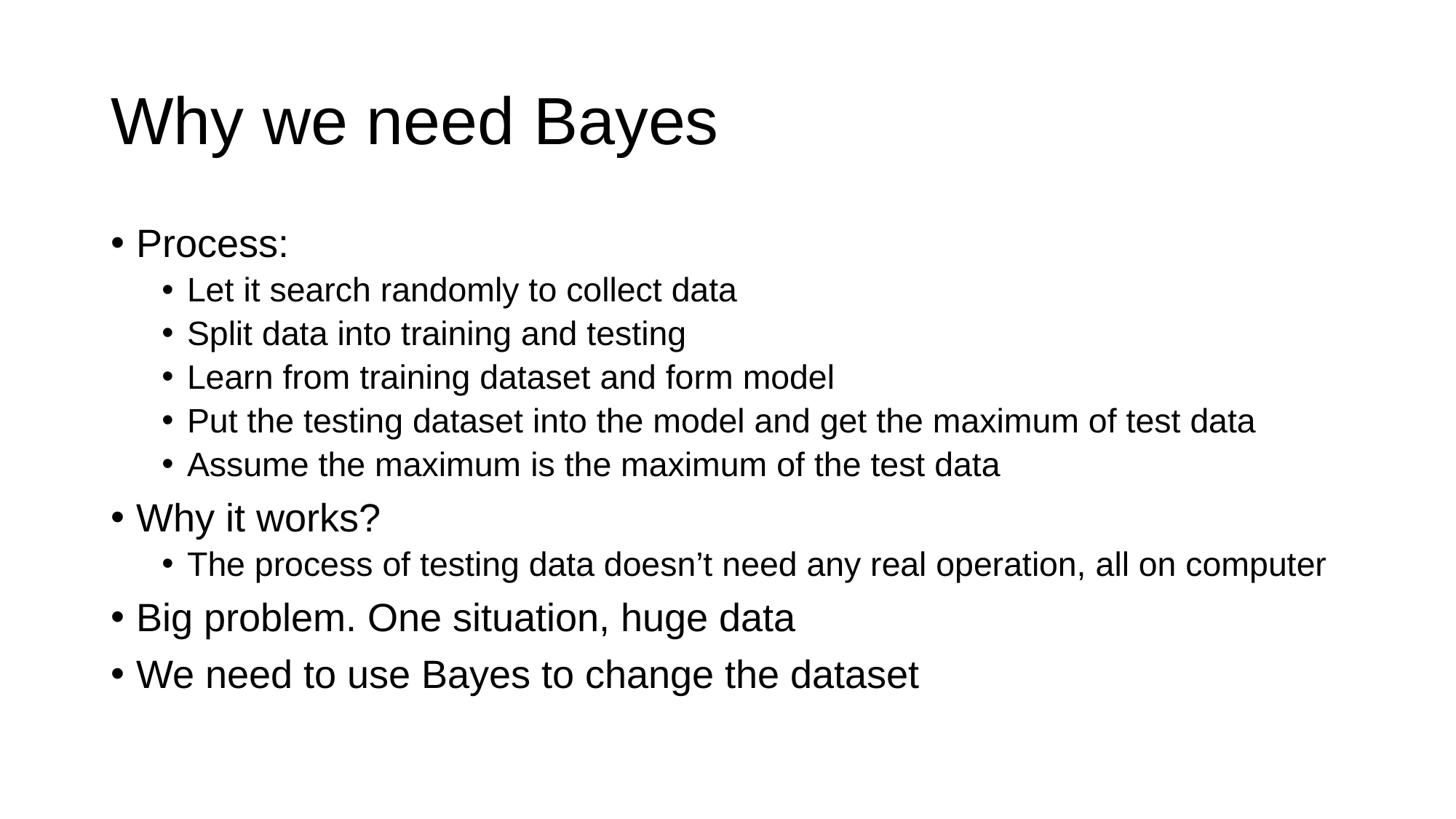

# Why we need Bayes
Process:
Let it search randomly to collect data
Split data into training and testing
Learn from training dataset and form model
Put the testing dataset into the model and get the maximum of test data
Assume the maximum is the maximum of the test data
Why it works?
The process of testing data doesn’t need any real operation, all on computer
Big problem. One situation, huge data
We need to use Bayes to change the dataset